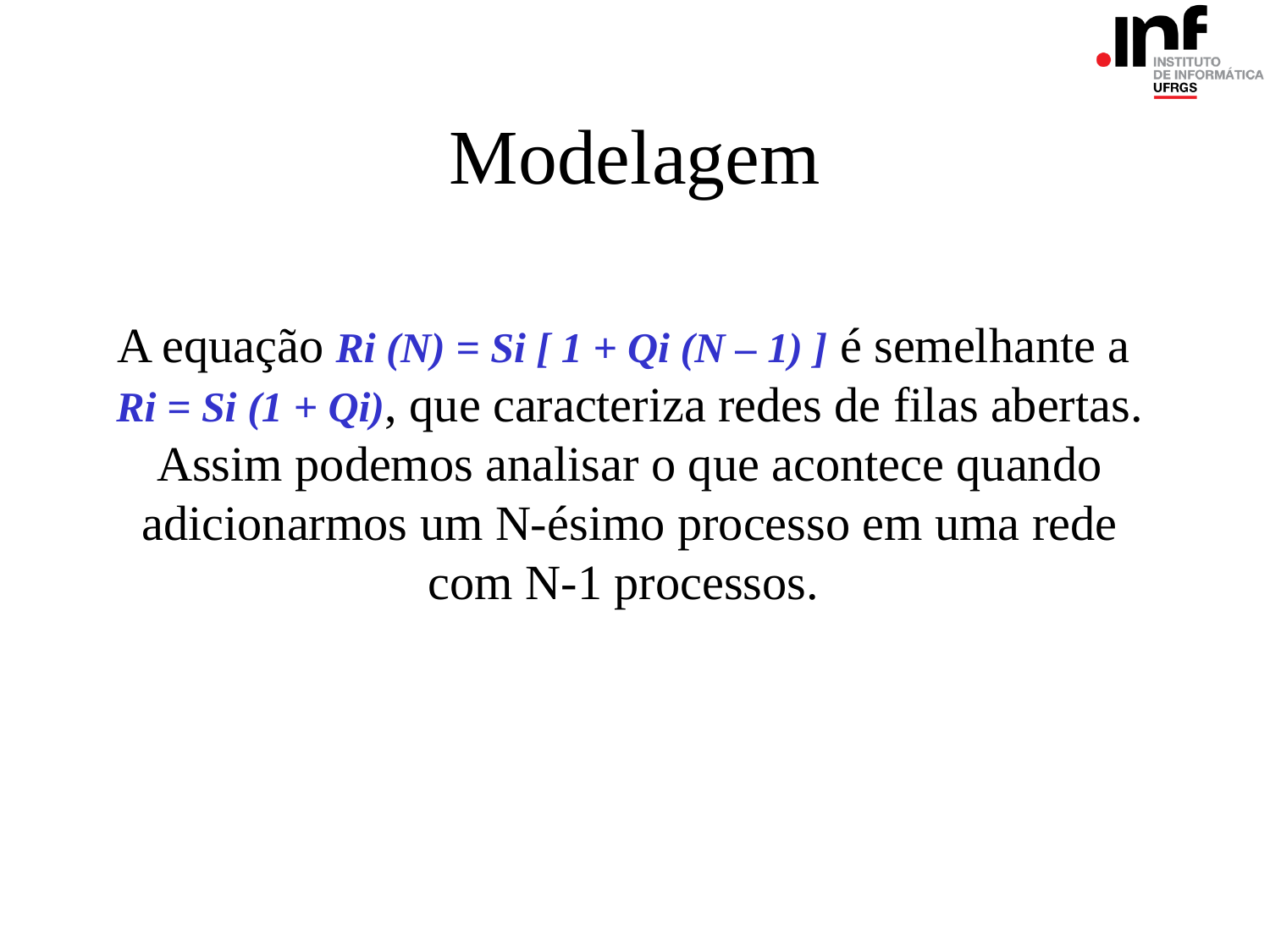

# Modelagem
A equação Ri (N) = Si [ 1 + Qi (N – 1) ] é semelhante a  Ri = Si (1 + Qi), que caracteriza redes de filas abertas. Assim podemos analisar o que acontece quando adicionarmos um N-ésimo processo em uma rede com N-1 processos.